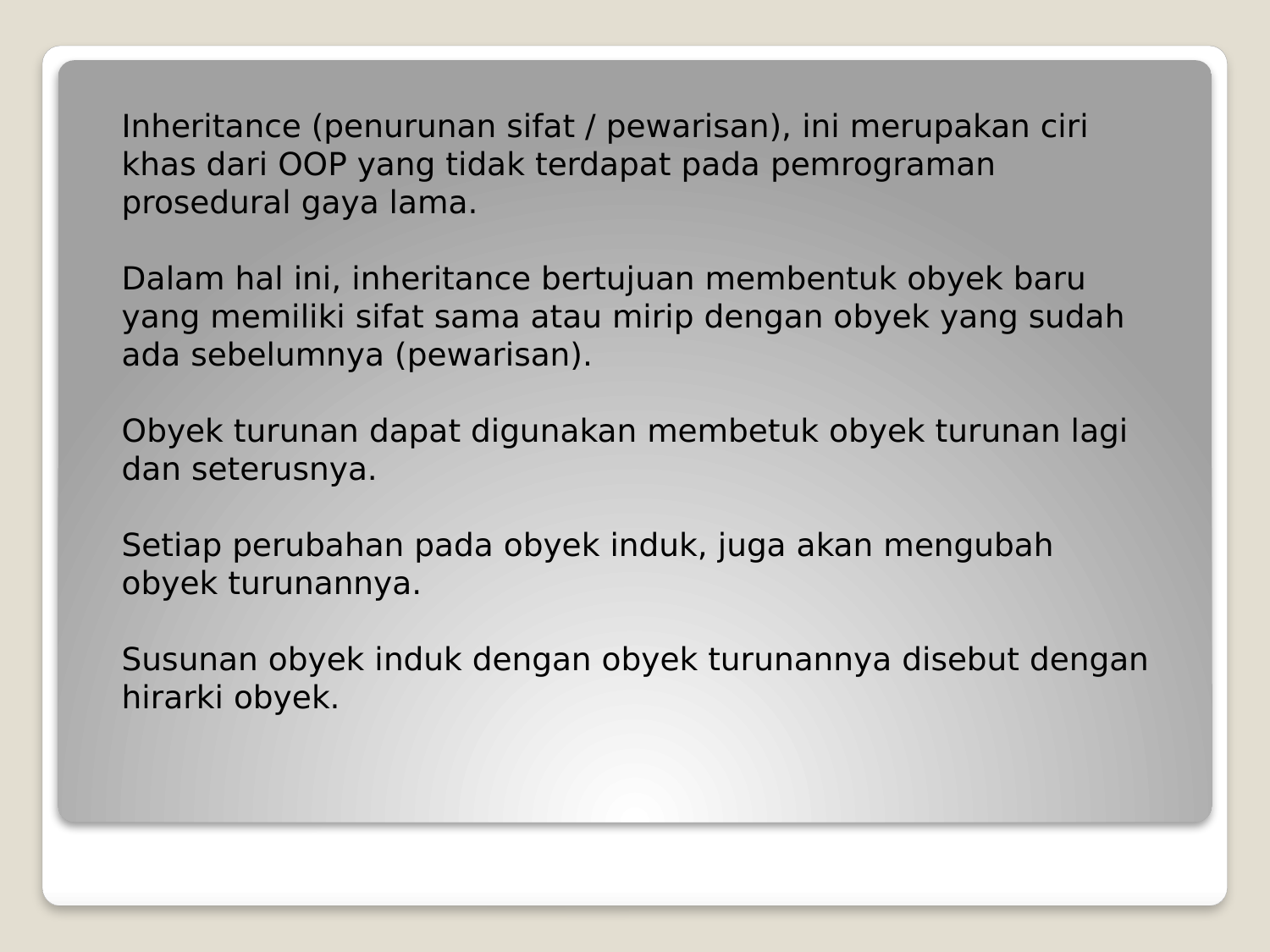

Inheritance (penurunan sifat / pewarisan), ini merupakan ciri khas dari OOP yang tidak terdapat pada pemrograman prosedural gaya lama.

Dalam hal ini, inheritance bertujuan membentuk obyek baru yang memiliki sifat sama atau mirip dengan obyek yang sudah ada sebelumnya (pewarisan).

Obyek turunan dapat digunakan membetuk obyek turunan lagi dan seterusnya.

Setiap perubahan pada obyek induk, juga akan mengubah obyek turunannya.

Susunan obyek induk dengan obyek turunannya disebut dengan hirarki obyek.